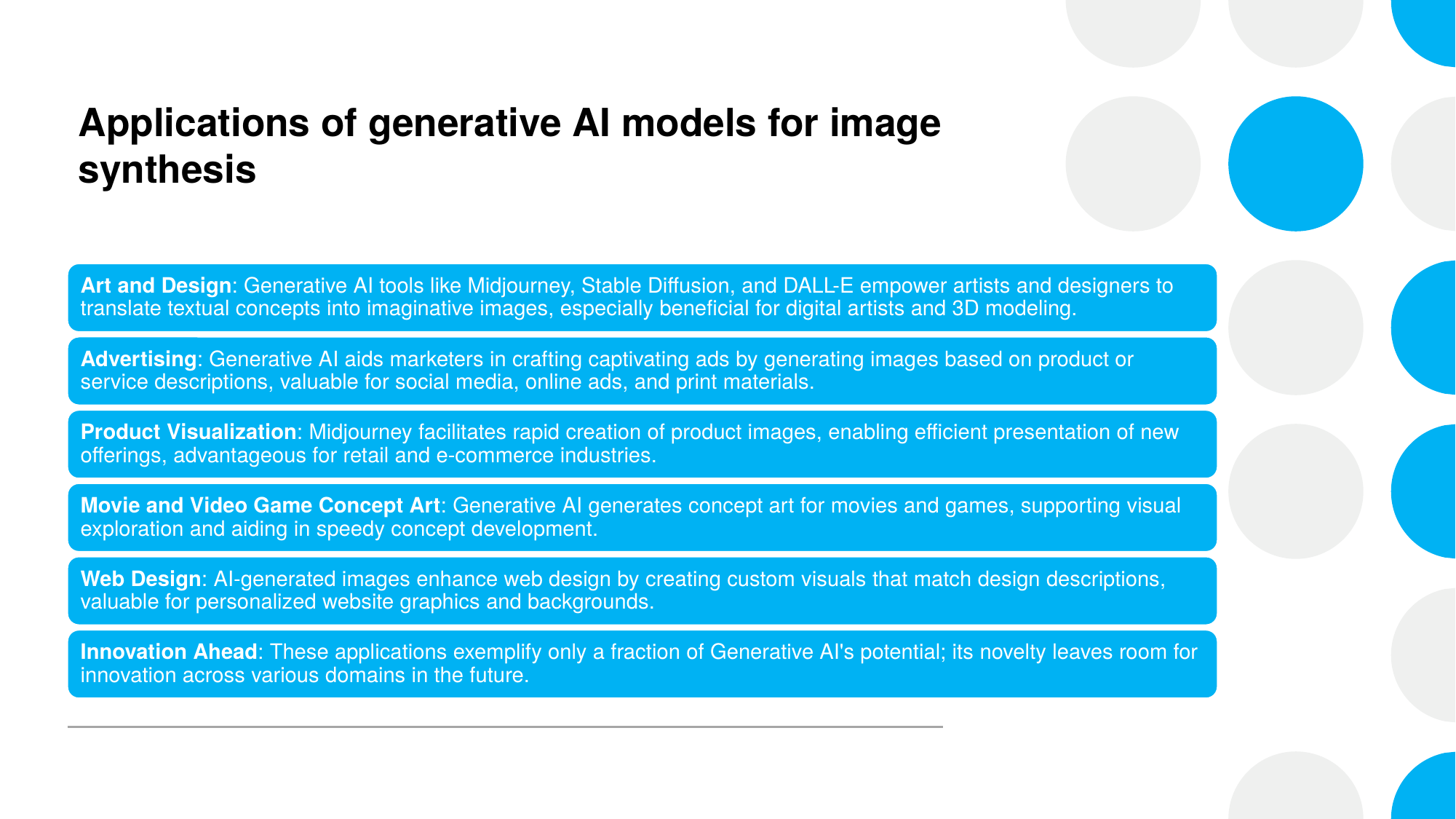

# Applications of generative AI models for image synthesis
Art and Design: Generative AI tools like Midjourney, Stable Diffusion, and DALL-E empower artists and designers to translate textual concepts into imaginative images, especially beneficial for digital artists and 3D modeling.
Advertising: Generative AI aids marketers in crafting captivating ads by generating images based on product or service descriptions, valuable for social media, online ads, and print materials.
Product Visualization: Midjourney facilitates rapid creation of product images, enabling efficient presentation of new offerings, advantageous for retail and e-commerce industries.
Movie and Video Game Concept Art: Generative AI generates concept art for movies and games, supporting visual exploration and aiding in speedy concept development.
Web Design: AI-generated images enhance web design by creating custom visuals that match design descriptions, valuable for personalized website graphics and backgrounds.
Innovation Ahead: These applications exemplify only a fraction of Generative AI's potential; its novelty leaves room for innovation across various domains in the future.